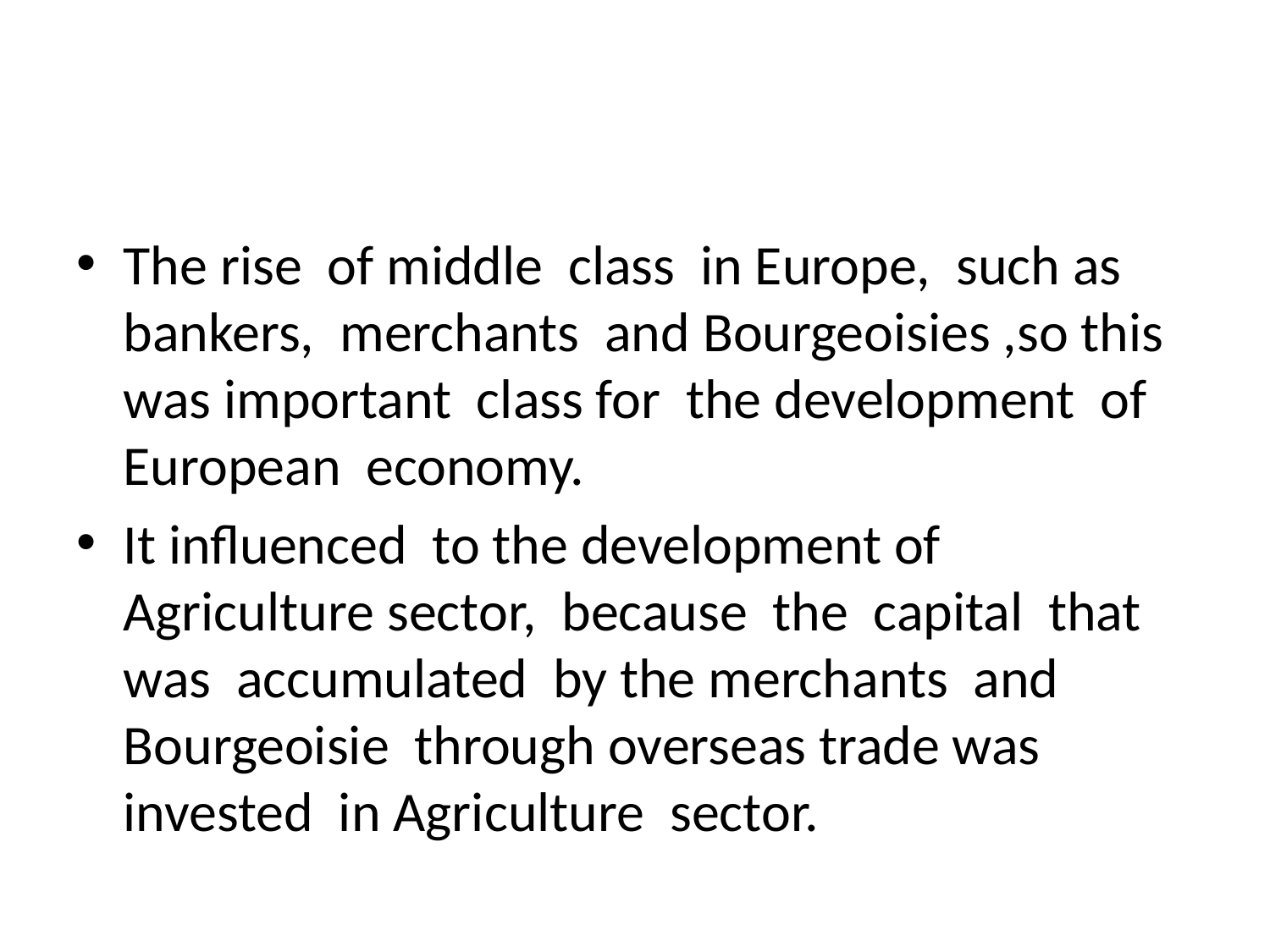

#
The rise  of middle  class  in Europe,  such as bankers,  merchants  and Bourgeoisies ,so this  was important  class for  the development  of European  economy.
It influenced  to the development of  Agriculture sector,  because  the  capital  that was  accumulated  by the merchants  and Bourgeoisie  through overseas trade was invested  in Agriculture  sector.